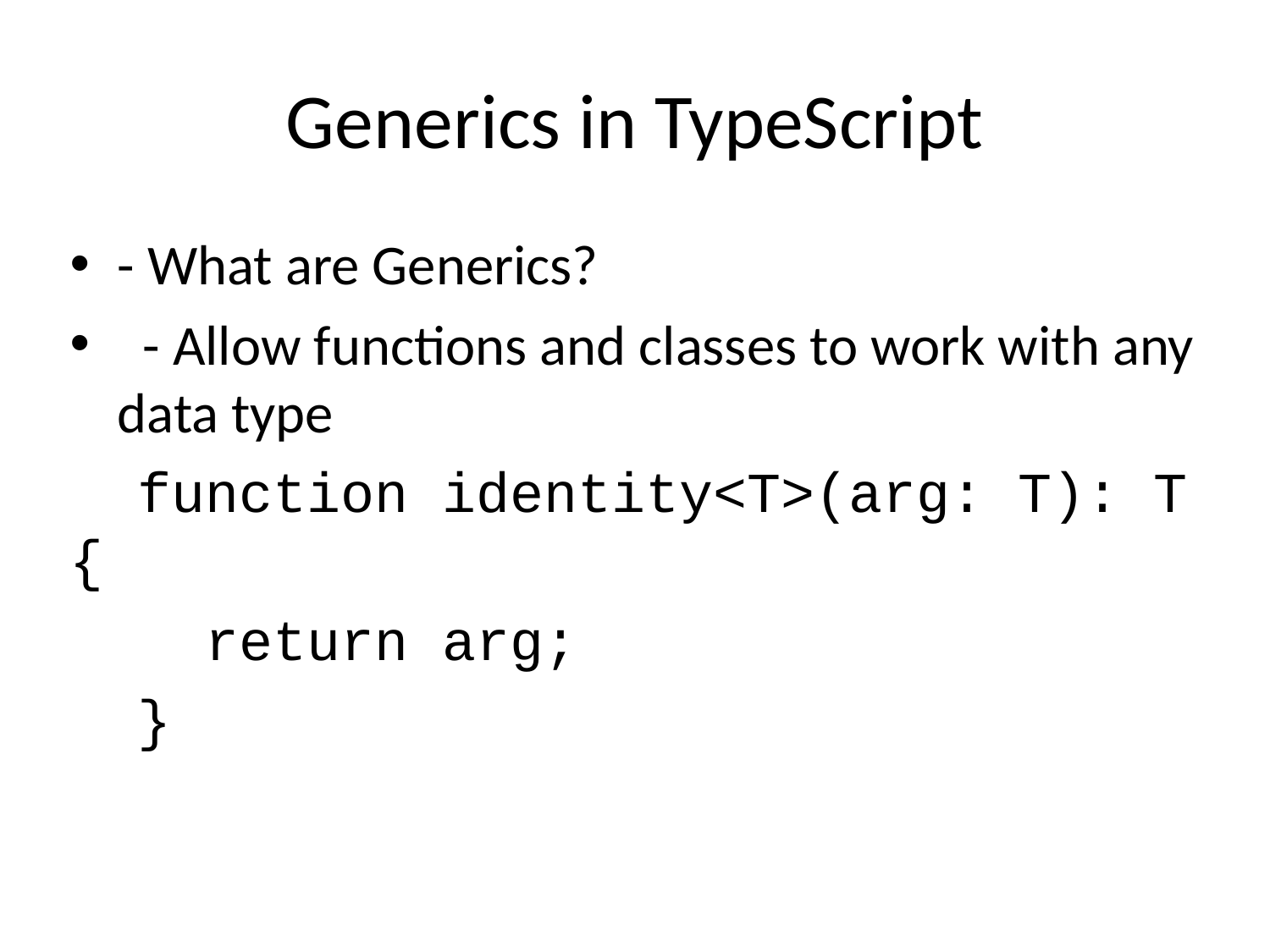

# Generics in TypeScript
- What are Generics?
  - Allow functions and classes to work with any data type
  function identity<T>(arg: T): T {
    return arg;
  }